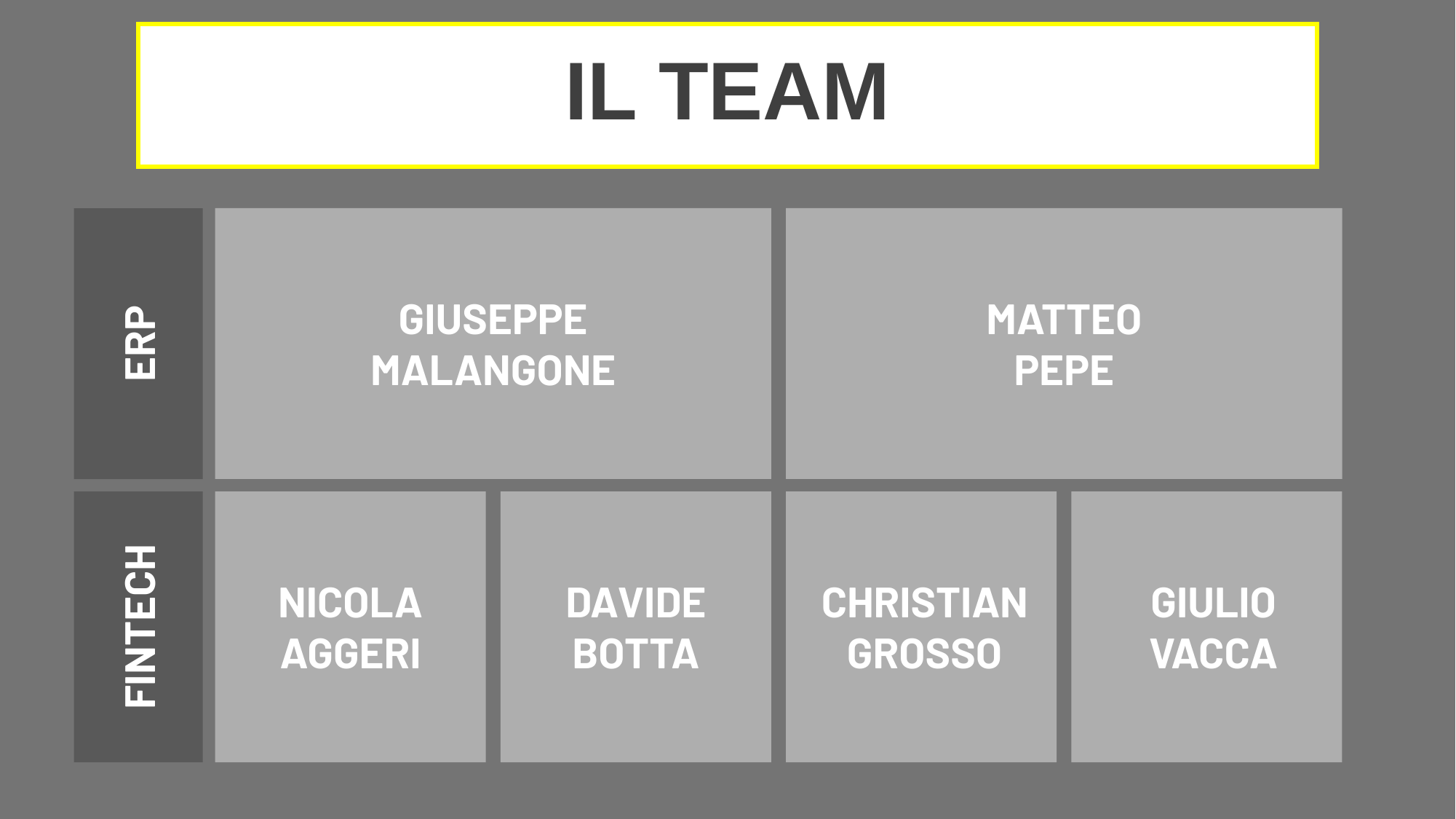

IL TEAM

ERP
GIUSEPPE
MALANGONE
MATTEO
PEPE

FINTECH
NICOLA
AGGERI
DAVIDE
BOTTA
CHRISTIAN
GROSSO
GIULIO
VACCA